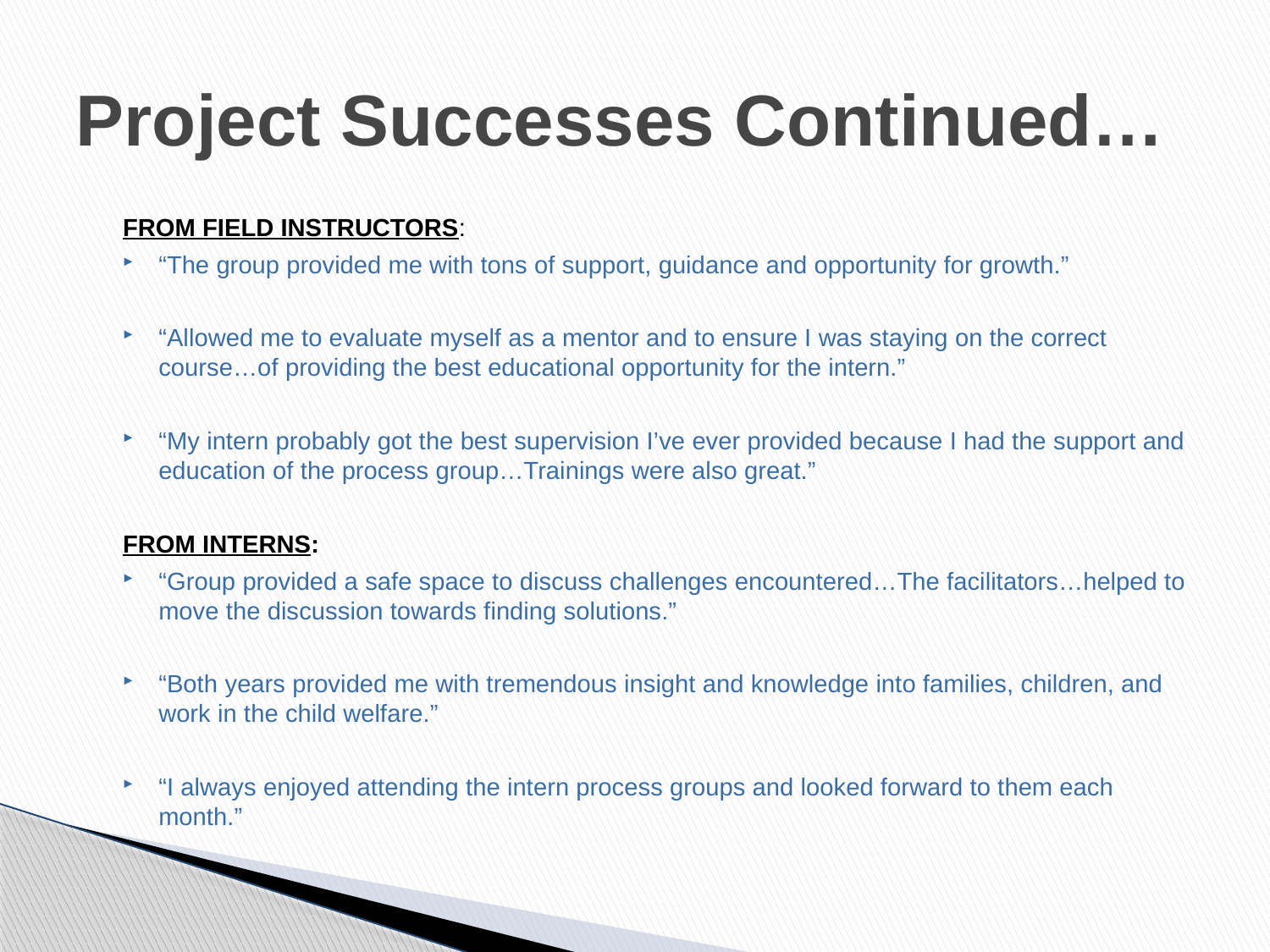

# Project Successes Continued…
FROM FIELD INSTRUCTORS:
“The group provided me with tons of support, guidance and opportunity for growth.”

“Allowed me to evaluate myself as a mentor and to ensure I was staying on the correct course…of providing the best educational opportunity for the intern.”

“My intern probably got the best supervision I’ve ever provided because I had the support and education of the process group…Trainings were also great.”

FROM INTERNS:
“Group provided a safe space to discuss challenges encountered…The facilitators…helped to move the discussion towards finding solutions.”

“Both years provided me with tremendous insight and knowledge into families, children, and work in the child welfare.”

“I always enjoyed attending the intern process groups and looked forward to them each month.”